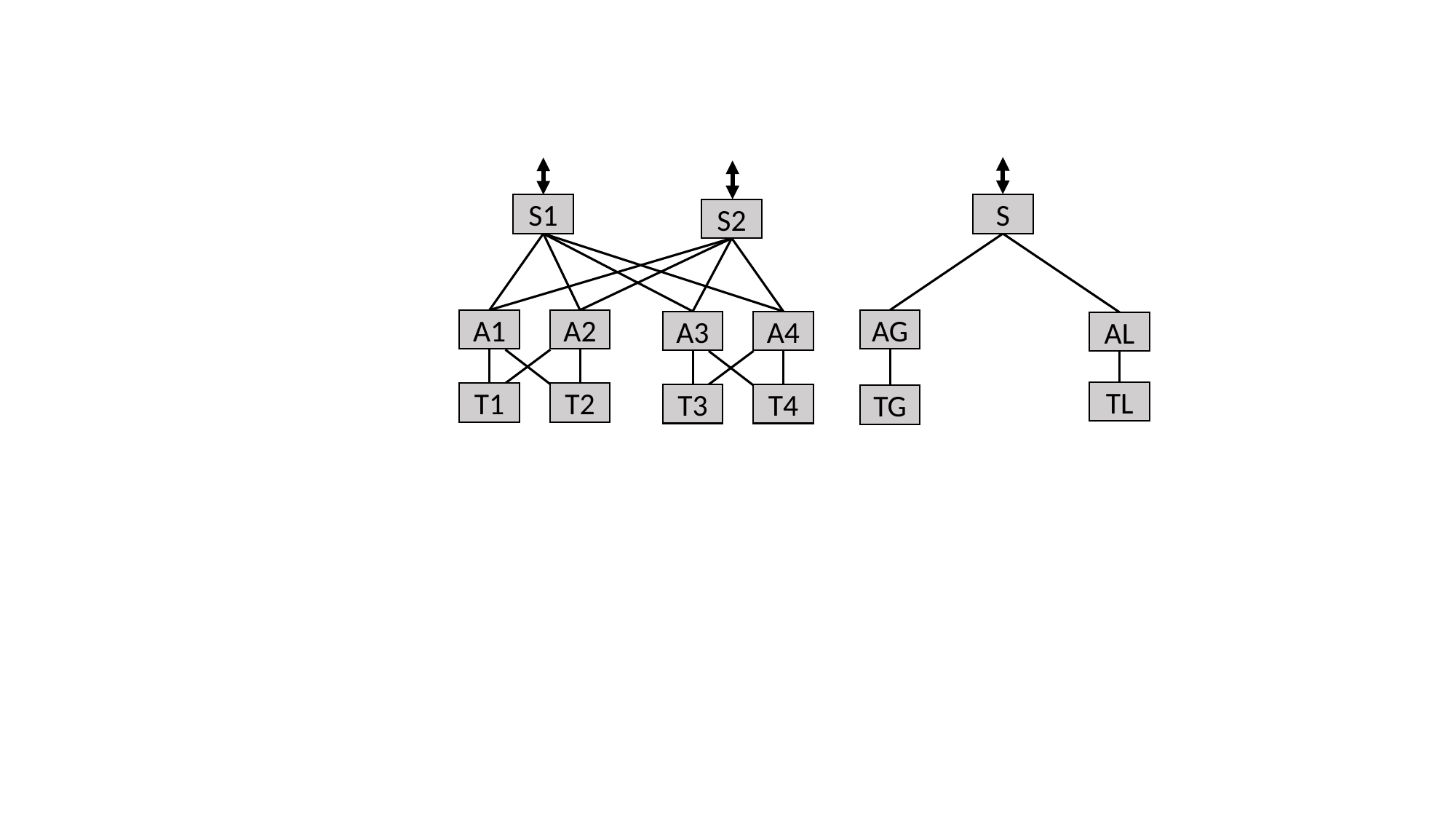

S1
S
S2
A1
A2
AG
A3
A4
AL
TL
T1
T2
T3
T4
TG